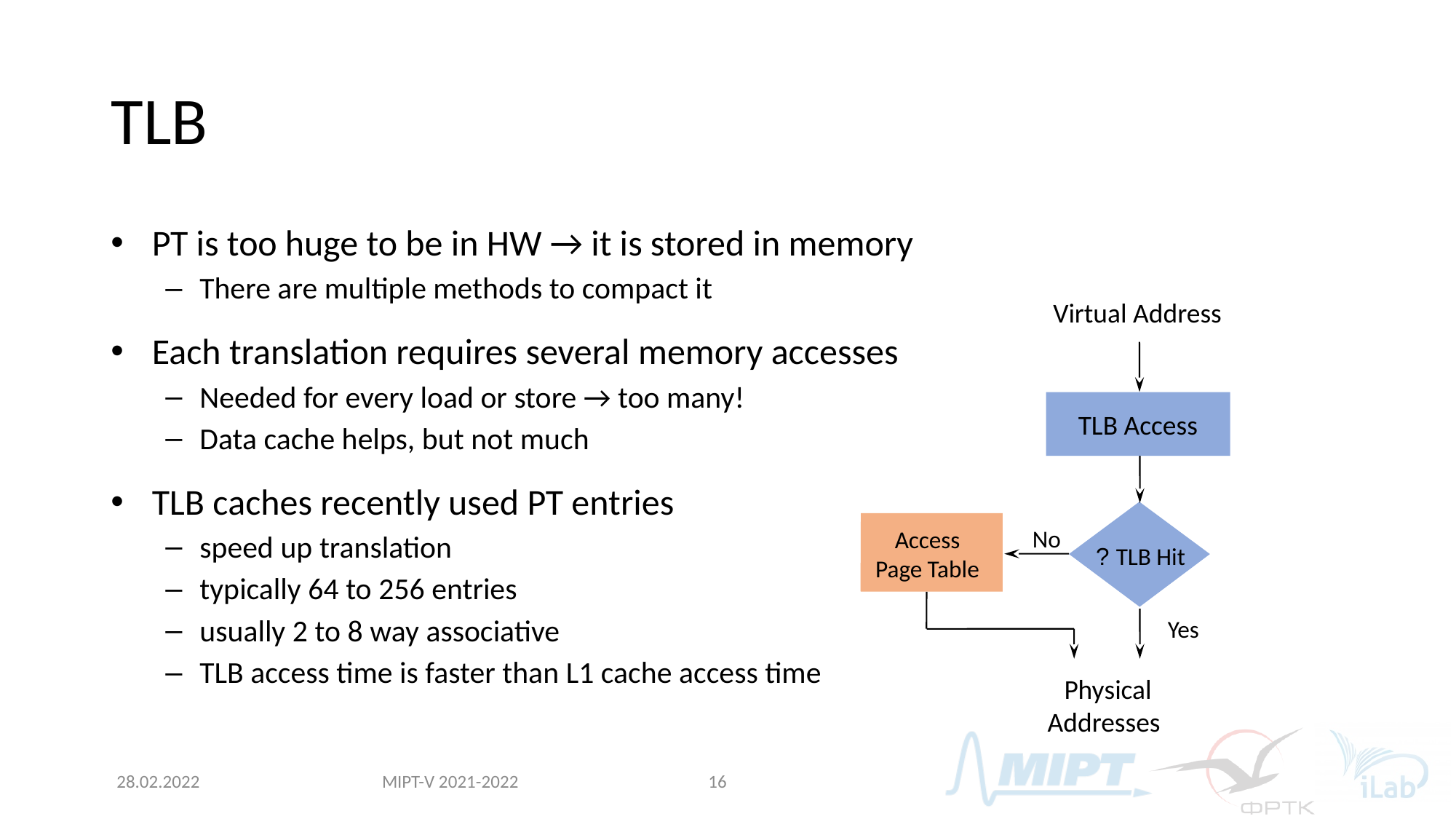

# TLB
PT is too huge to be in HW → it is stored in memory
There are multiple methods to compact it
Each translation requires several memory accesses
Needed for every load or store → too many!
Data cache helps, but not much
TLB caches recently used PT entries
speed up translation
typically 64 to 256 entries
usually 2 to 8 way associative
TLB access time is faster than L1 cache access time

Virtual Address

TLB Access

TLB Hit ?

No
Access
Page Table

Yes

Physical
Addresses
MIPT-V 2021-2022
28.02.2022
16